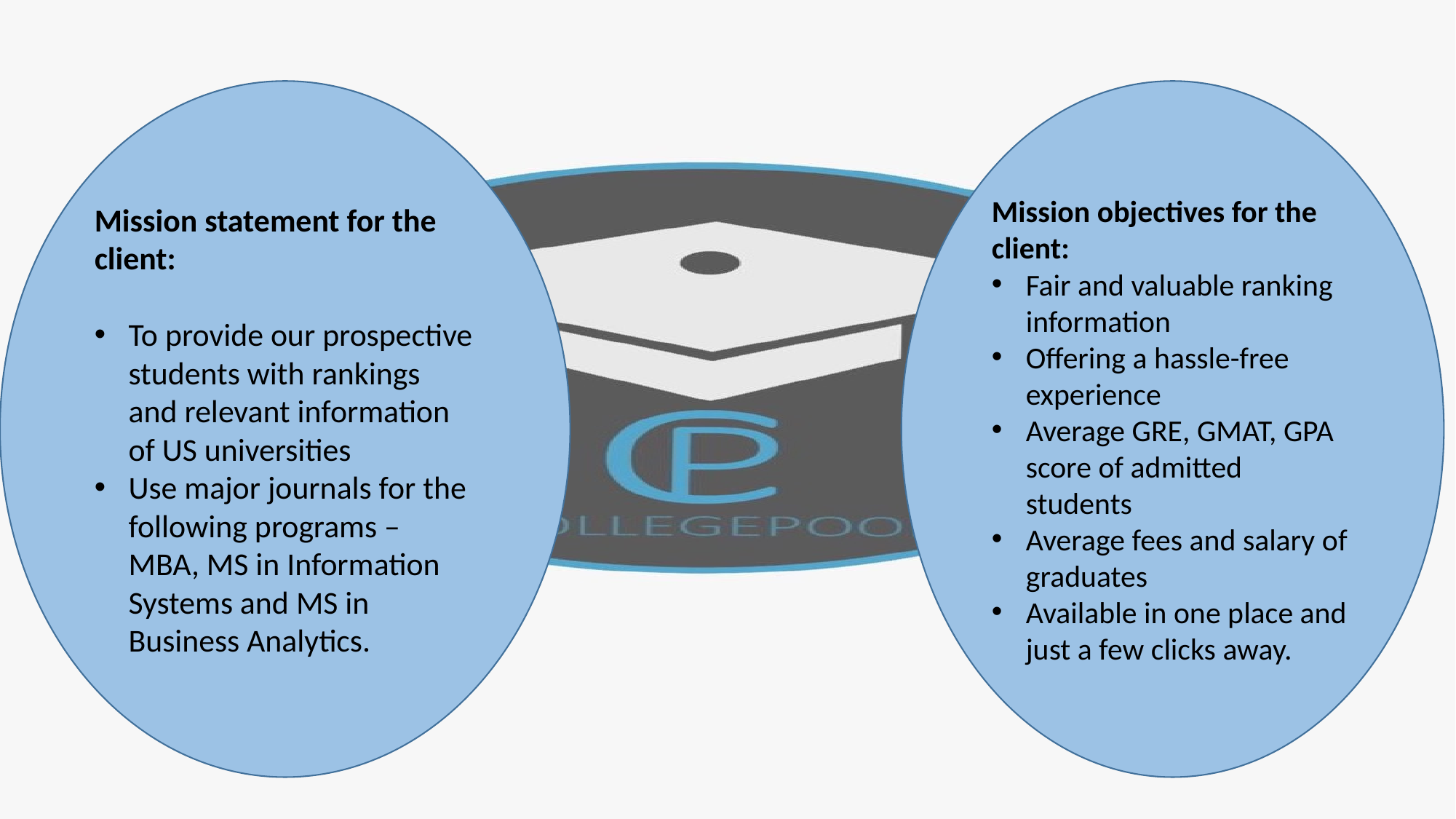

Mission statement for the client:

To provide our prospective students with rankings and relevant information of US universities
Use major journals for the following programs – MBA, MS in Information Systems and MS in Business Analytics.
Mission objectives for the client:
Fair and valuable ranking information
Offering a hassle-free experience
Average GRE, GMAT, GPA score of admitted students
Average fees and salary of graduates
Available in one place and just a few clicks away.